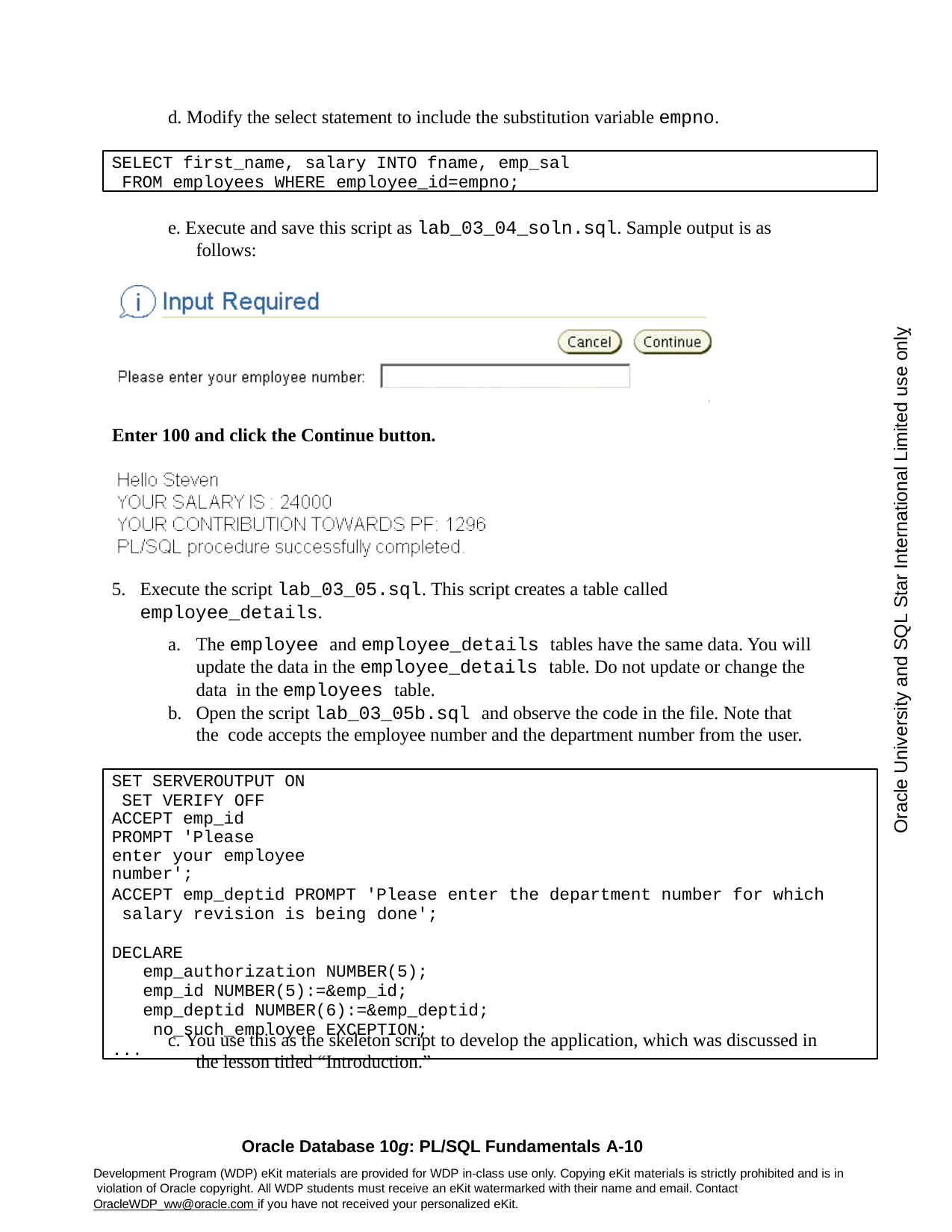

d. Modify the select statement to include the substitution variable empno.
SELECT first_name, salary INTO fname, emp_sal  FROM employees WHERE employee_id=empno;
e. Execute and save this script as lab_03_04_soln.sql. Sample output is as  follows:

Oracle University and SQL Star International Limited use onlyฺ
Enter 100 and click the Continue button.

Execute the script lab_03_05.sql. This script creates a table called
employee_details.
The employee and employee_details tables have the same data. You will  update the data in the employee_details table. Do not update or change the data  in the employees table.
Open the script lab_03_05b.sql and observe the code in the file. Note that the  code accepts the employee number and the department number from the user.
SET SERVEROUTPUT ON  SET VERIFY OFF
ACCEPT emp_id PROMPT 'Please enter your employee number';
ACCEPT emp_deptid PROMPT 'Please enter the department number for which  salary revision is being done';

DECLARE
emp_authorization NUMBER(5);  emp_id NUMBER(5):=&emp_id;  emp_deptid NUMBER(6):=&emp_deptid;  no_such_employee EXCEPTION;
...
c. You use this as the skeleton script to develop the application, which was discussed in  the lesson titled “Introduction.”
Oracle Database 10g: PL/SQL Fundamentals A-10
Development Program (WDP) eKit materials are provided for WDP in-class use only. Copying eKit materials is strictly prohibited and is in  violation of Oracle copyright. All WDP students must receive an eKit watermarked with their name and email. Contact  OracleWDP_ww@oracle.com if you have not received your personalized eKit.